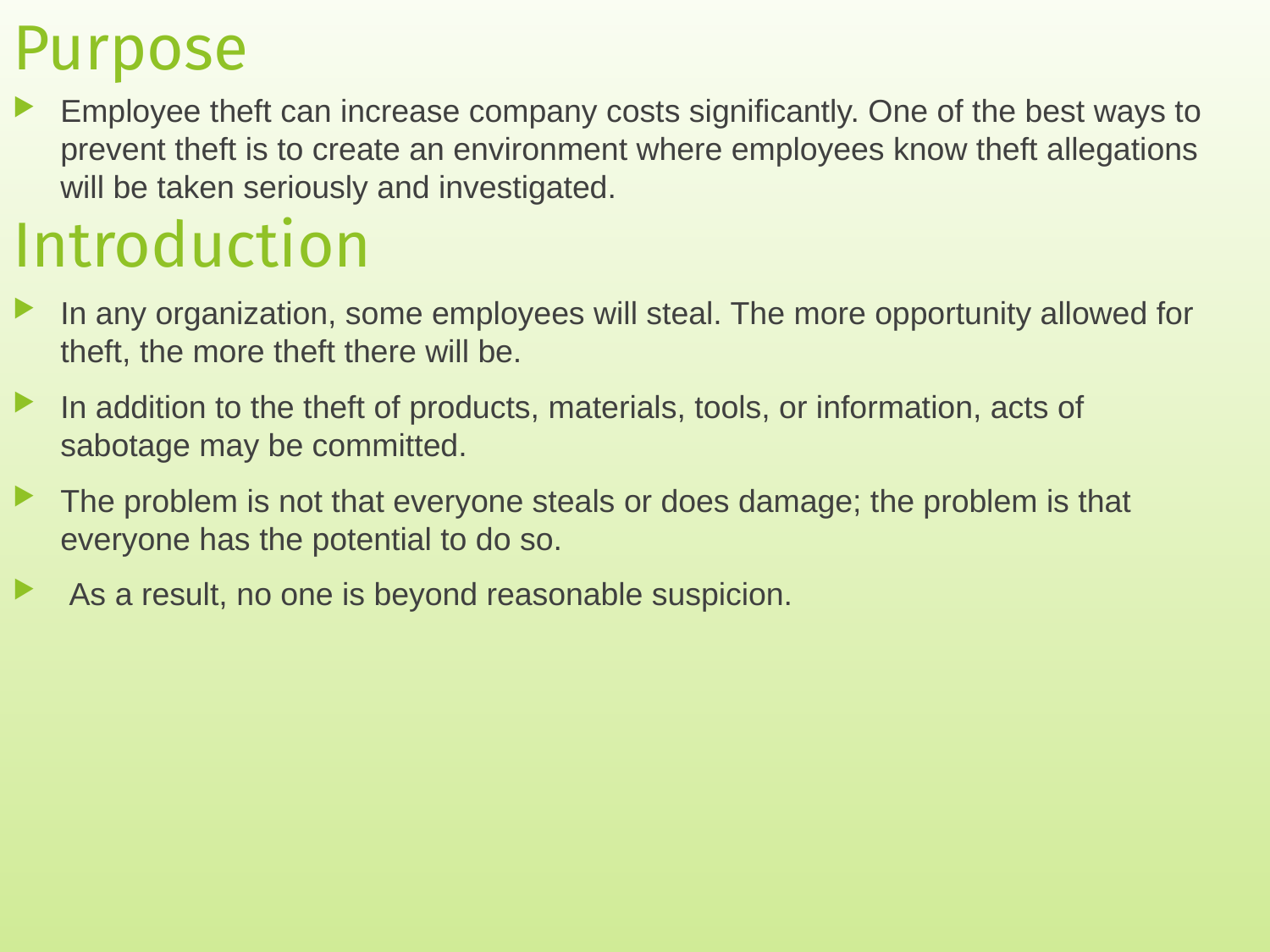

# Purpose
Employee theft can increase company costs significantly. One of the best ways to prevent theft is to create an environment where employees know theft allegations will be taken seriously and investigated.

Introduction
In any organization, some employees will steal. The more opportunity allowed for theft, the more theft there will be.
In addition to the theft of products, materials, tools, or information, acts of sabotage may be committed.
The problem is not that everyone steals or does damage; the problem is that everyone has the potential to do so.
 As a result, no one is beyond reasonable suspicion.

2